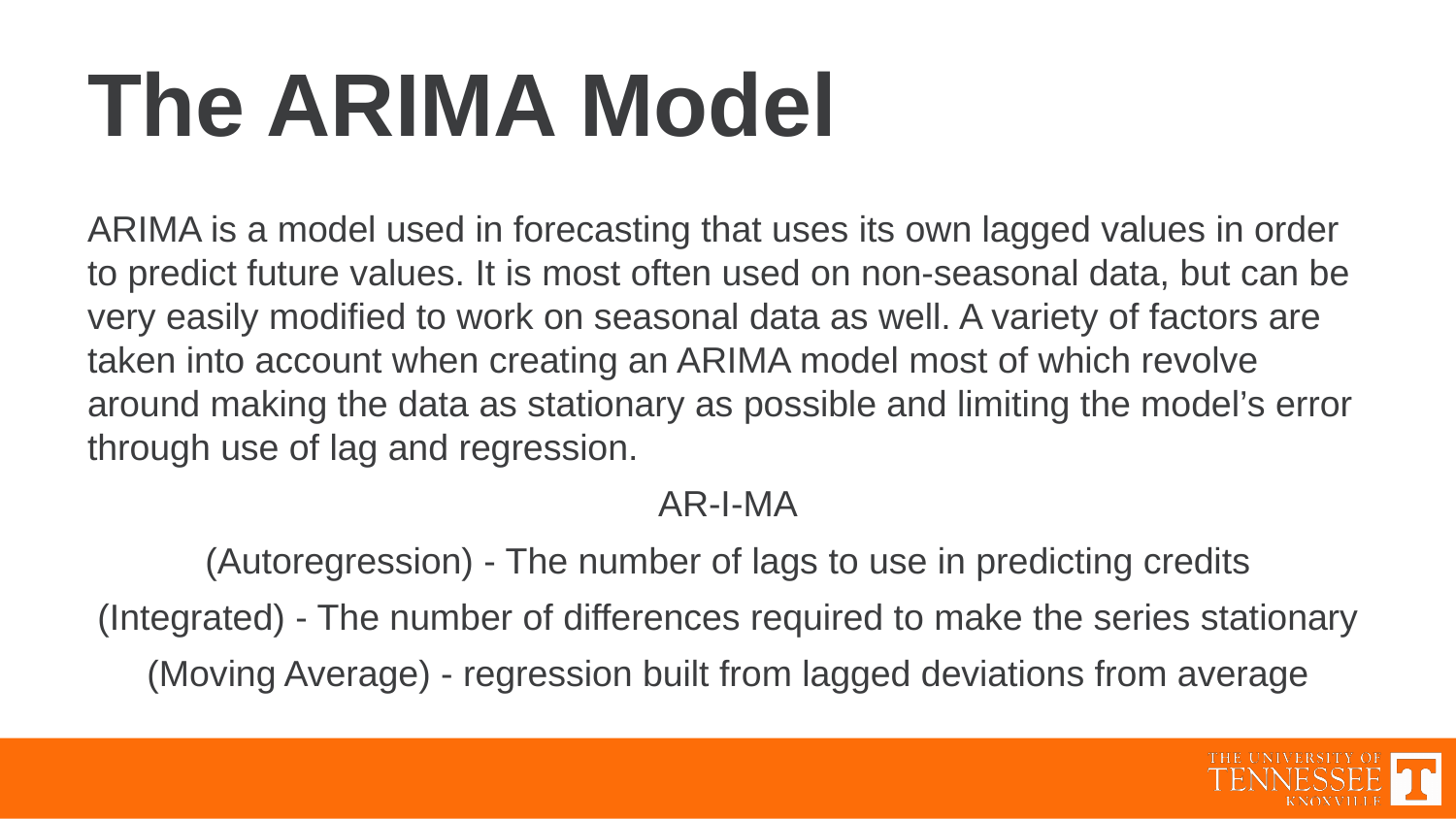

# The ARIMA Model
ARIMA is a model used in forecasting that uses its own lagged values in order to predict future values. It is most often used on non-seasonal data, but can be very easily modified to work on seasonal data as well. A variety of factors are taken into account when creating an ARIMA model most of which revolve around making the data as stationary as possible and limiting the model’s error through use of lag and regression.
AR-I-MA
(Autoregression) - The number of lags to use in predicting credits
(Integrated) - The number of differences required to make the series stationary
(Moving Average) - regression built from lagged deviations from average